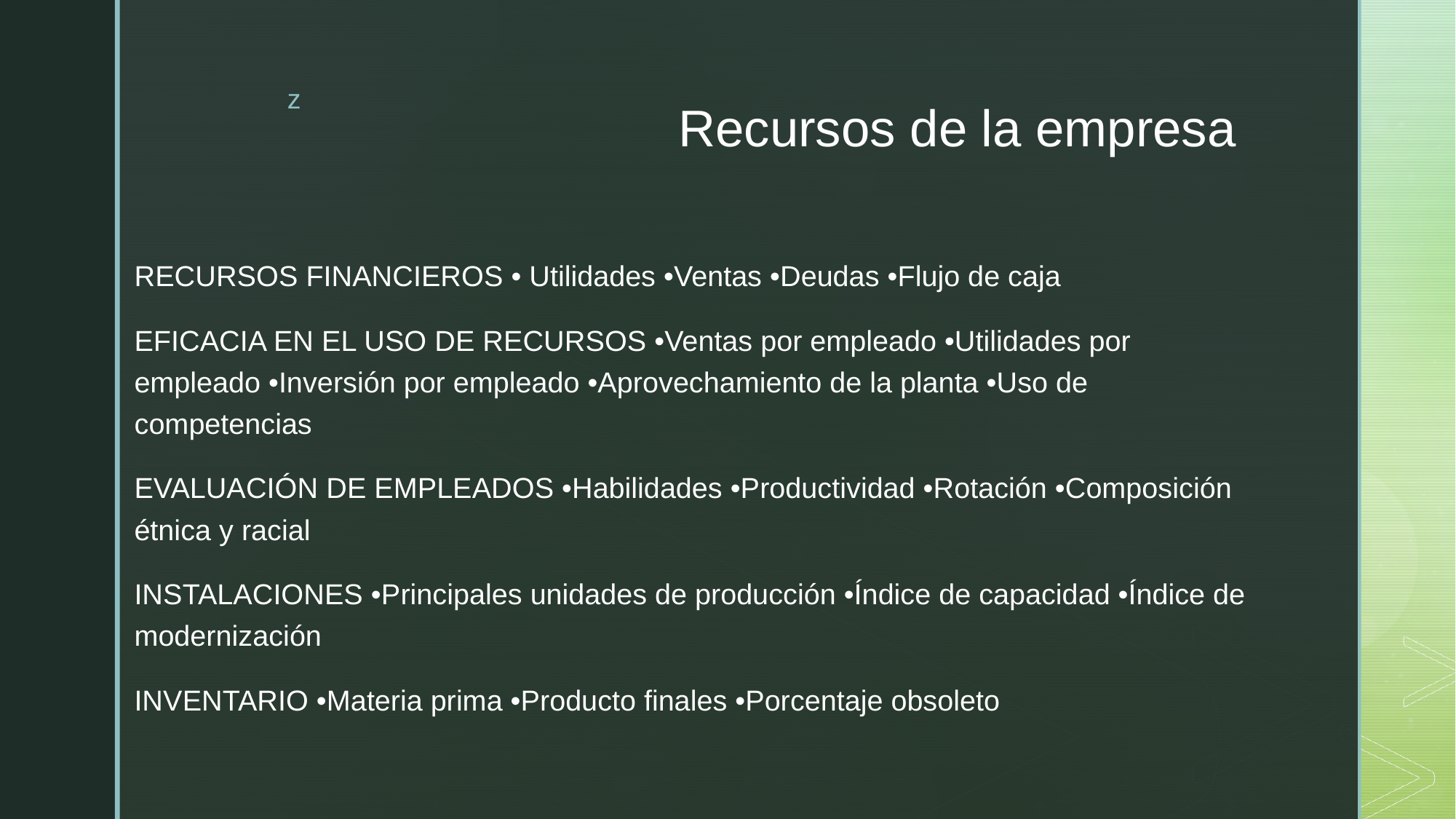

# Recursos de la empresa
RECURSOS FINANCIEROS • Utilidades •Ventas •Deudas •Flujo de caja
EFICACIA EN EL USO DE RECURSOS •Ventas por empleado •Utilidades por empleado •Inversión por empleado •Aprovechamiento de la planta •Uso de competencias
EVALUACIÓN DE EMPLEADOS •Habilidades •Productividad •Rotación •Composición étnica y racial
INSTALACIONES •Principales unidades de producción •Índice de capacidad •Índice de modernización
INVENTARIO •Materia prima •Producto finales •Porcentaje obsoleto